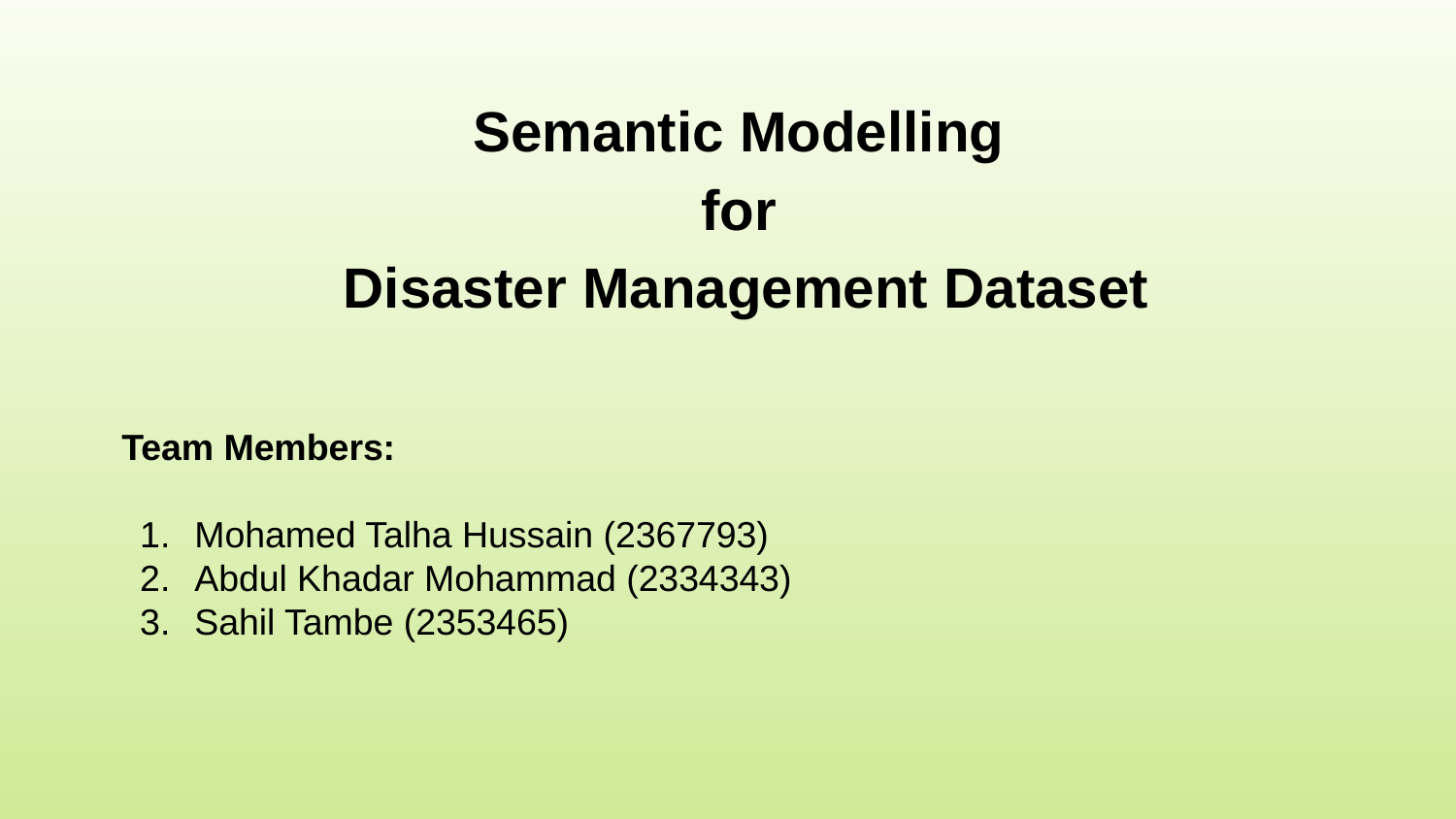

Semantic Modelling
for
Disaster Management Dataset
Team Members:

Mohamed Talha Hussain (2367793)
Abdul Khadar Mohammad (2334343)
Sahil Tambe (2353465)